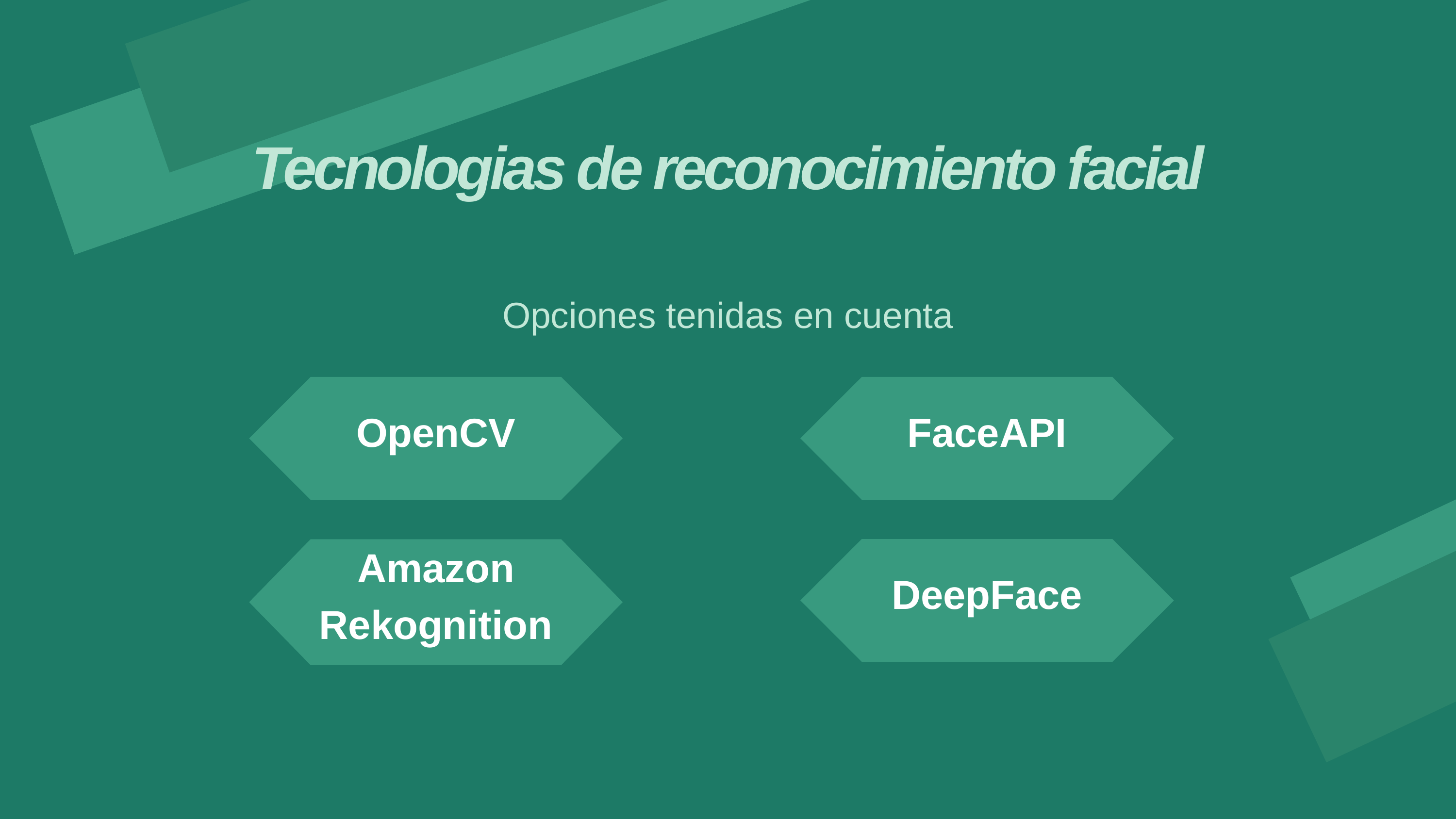

Tecnologias de reconocimiento facial
Opciones tenidas en cuenta

OpenCV

FaceAPI

DeepFace

Amazon Rekognition